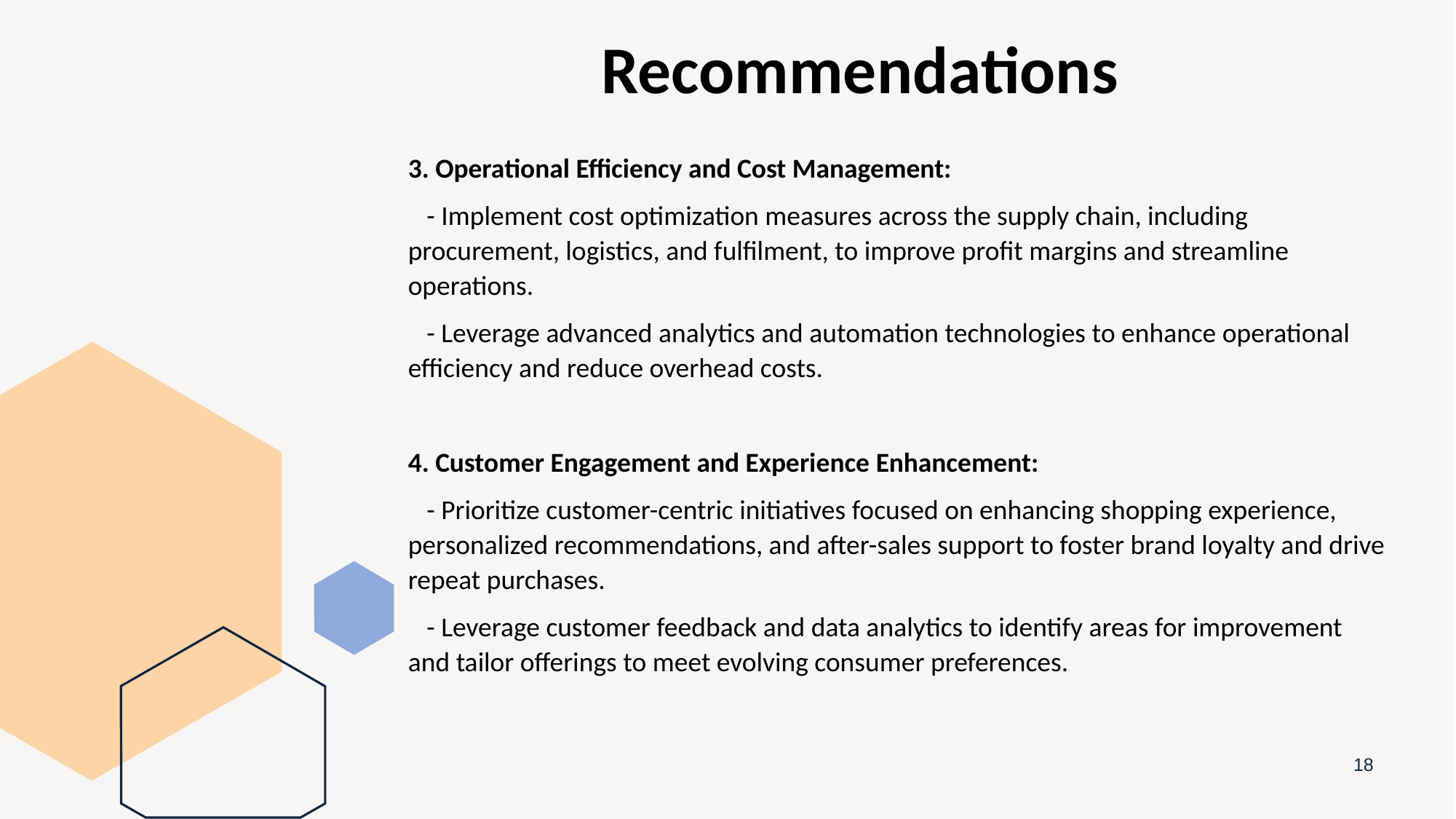

# Recommendations
3. Operational Efficiency and Cost Management:
   - Implement cost optimization measures across the supply chain, including procurement, logistics, and fulfilment, to improve profit margins and streamline operations.
   - Leverage advanced analytics and automation technologies to enhance operational efficiency and reduce overhead costs.

4. Customer Engagement and Experience Enhancement:
   - Prioritize customer-centric initiatives focused on enhancing shopping experience, personalized recommendations, and after-sales support to foster brand loyalty and drive repeat purchases.
   - Leverage customer feedback and data analytics to identify areas for improvement and tailor offerings to meet evolving consumer preferences.

18